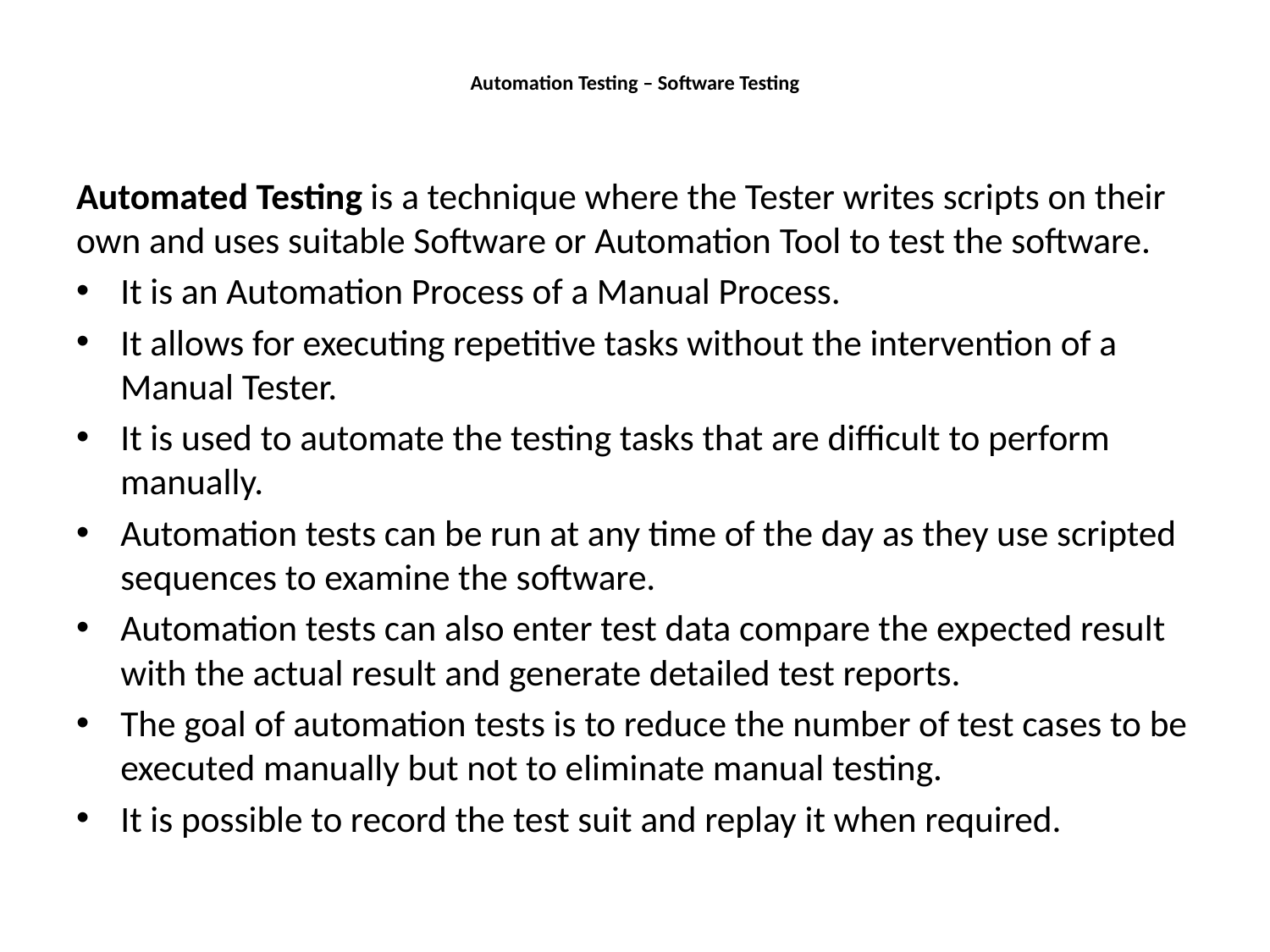

# Automation Testing – Software Testing
Automated Testing is a technique where the Tester writes scripts on their own and uses suitable Software or Automation Tool to test the software.
It is an Automation Process of a Manual Process.
It allows for executing repetitive tasks without the intervention of a Manual Tester.
It is used to automate the testing tasks that are difficult to perform manually.
Automation tests can be run at any time of the day as they use scripted sequences to examine the software.
Automation tests can also enter test data compare the expected result with the actual result and generate detailed test reports.
The goal of automation tests is to reduce the number of test cases to be executed manually but not to eliminate manual testing.
It is possible to record the test suit and replay it when required.